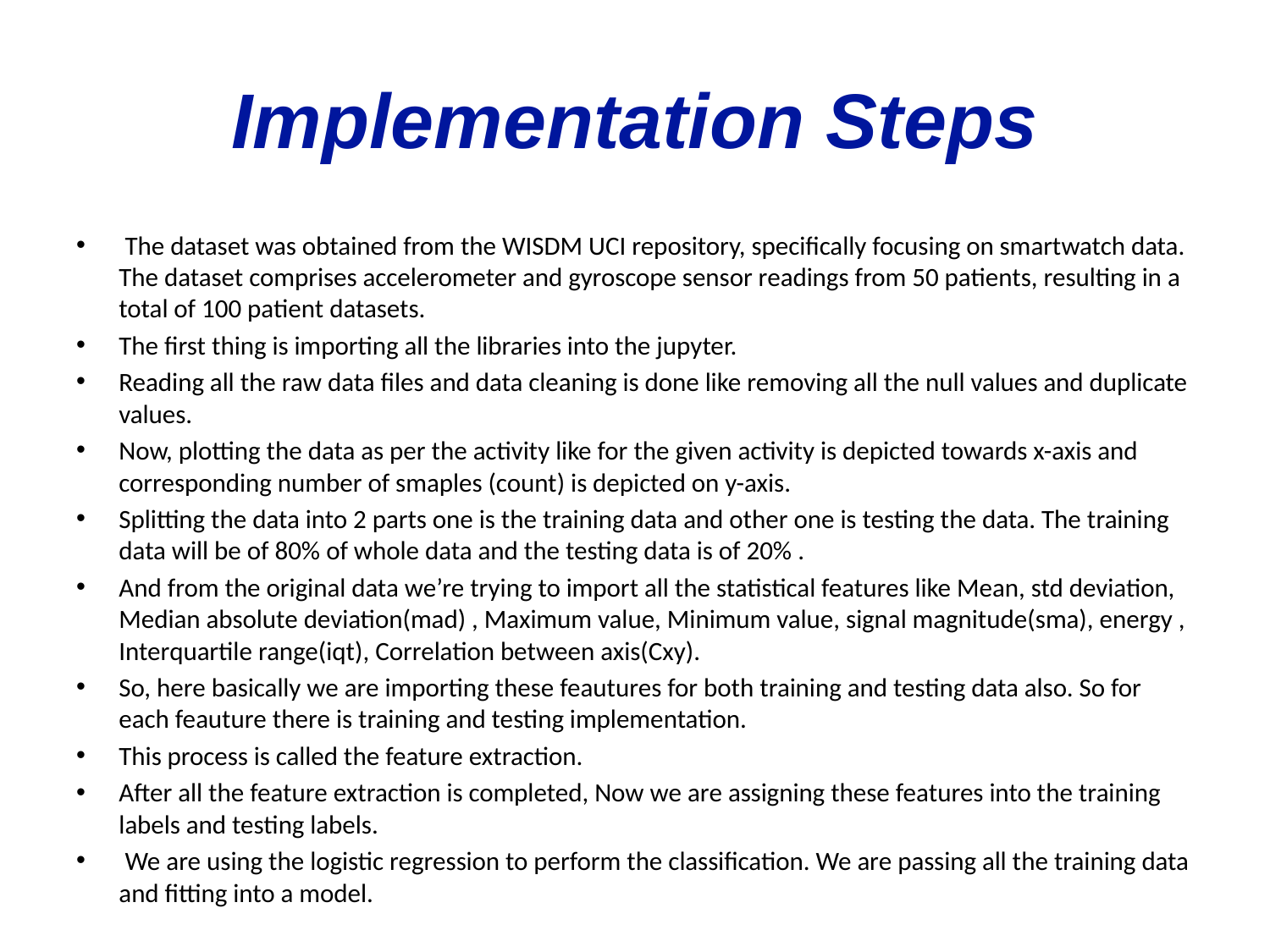

# Implementation Steps
 The dataset was obtained from the WISDM UCI repository, specifically focusing on smartwatch data. The dataset comprises accelerometer and gyroscope sensor readings from 50 patients, resulting in a total of 100 patient datasets.
The first thing is importing all the libraries into the jupyter.
Reading all the raw data files and data cleaning is done like removing all the null values and duplicate values.
Now, plotting the data as per the activity like for the given activity is depicted towards x-axis and corresponding number of smaples (count) is depicted on y-axis.
Splitting the data into 2 parts one is the training data and other one is testing the data. The training data will be of 80% of whole data and the testing data is of 20% .
And from the original data we’re trying to import all the statistical features like Mean, std deviation, Median absolute deviation(mad) , Maximum value, Minimum value, signal magnitude(sma), energy , Interquartile range(iqt), Correlation between axis(Cxy).
So, here basically we are importing these feautures for both training and testing data also. So for each feauture there is training and testing implementation.
This process is called the feature extraction.
After all the feature extraction is completed, Now we are assigning these features into the training labels and testing labels.
 We are using the logistic regression to perform the classification. We are passing all the training data and fitting into a model.